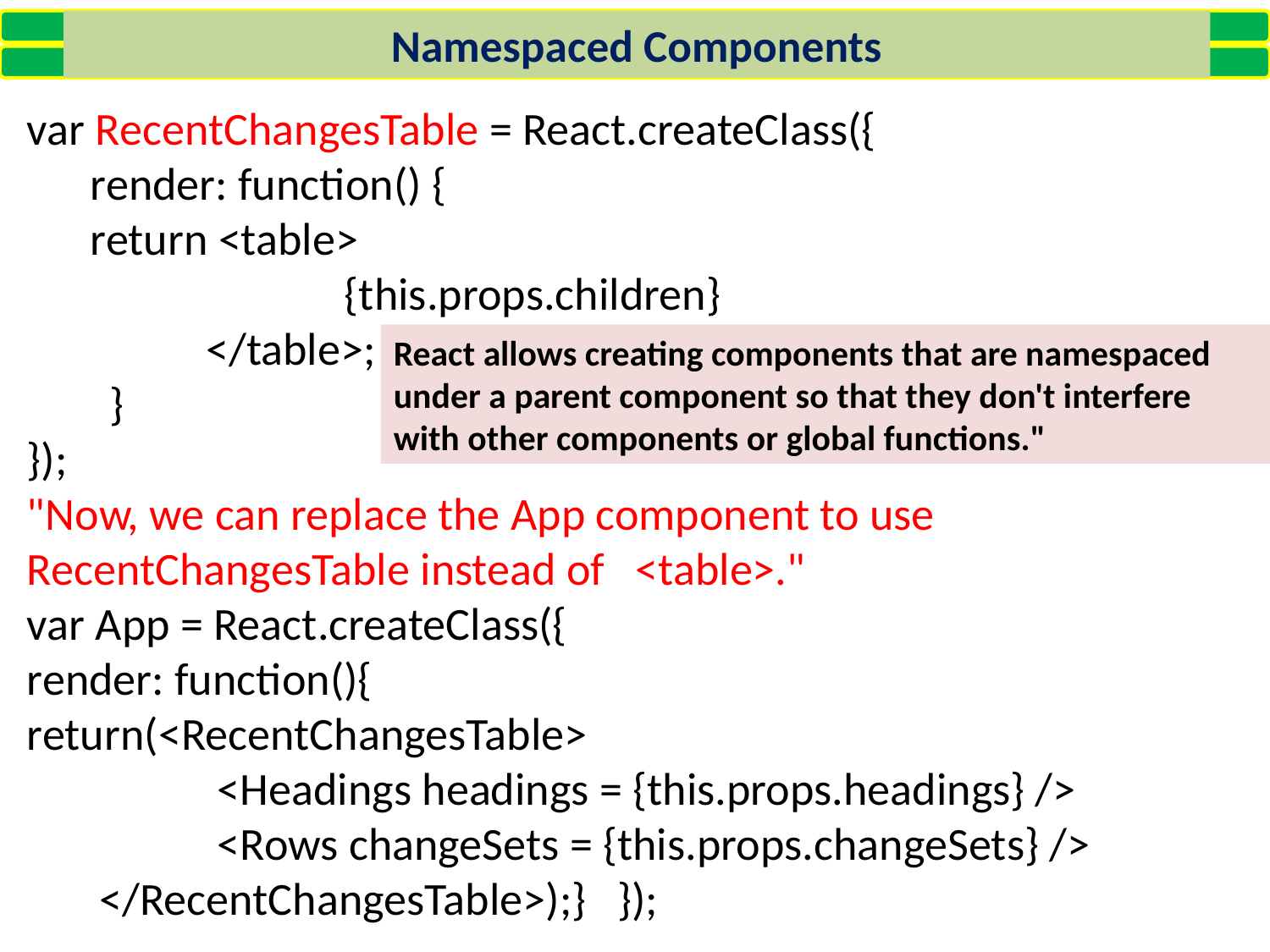

Namespaced Components

var RecentChangesTable = React.createClass({
render: function() {
return <table>
		{this.props.children}
	     </table>;
        }
});
"Now, we can replace the App component to use RecentChangesTable instead of   <table>."
var App = React.createClass({
render: function(){
return(<RecentChangesTable>
<Headings headings = {this.props.headings} />
<Rows changeSets = {this.props.changeSets} />
       </RecentChangesTable>);}   });

React allows creating components that are namespaced under a parent component so that they don't interfere with other components or global functions."